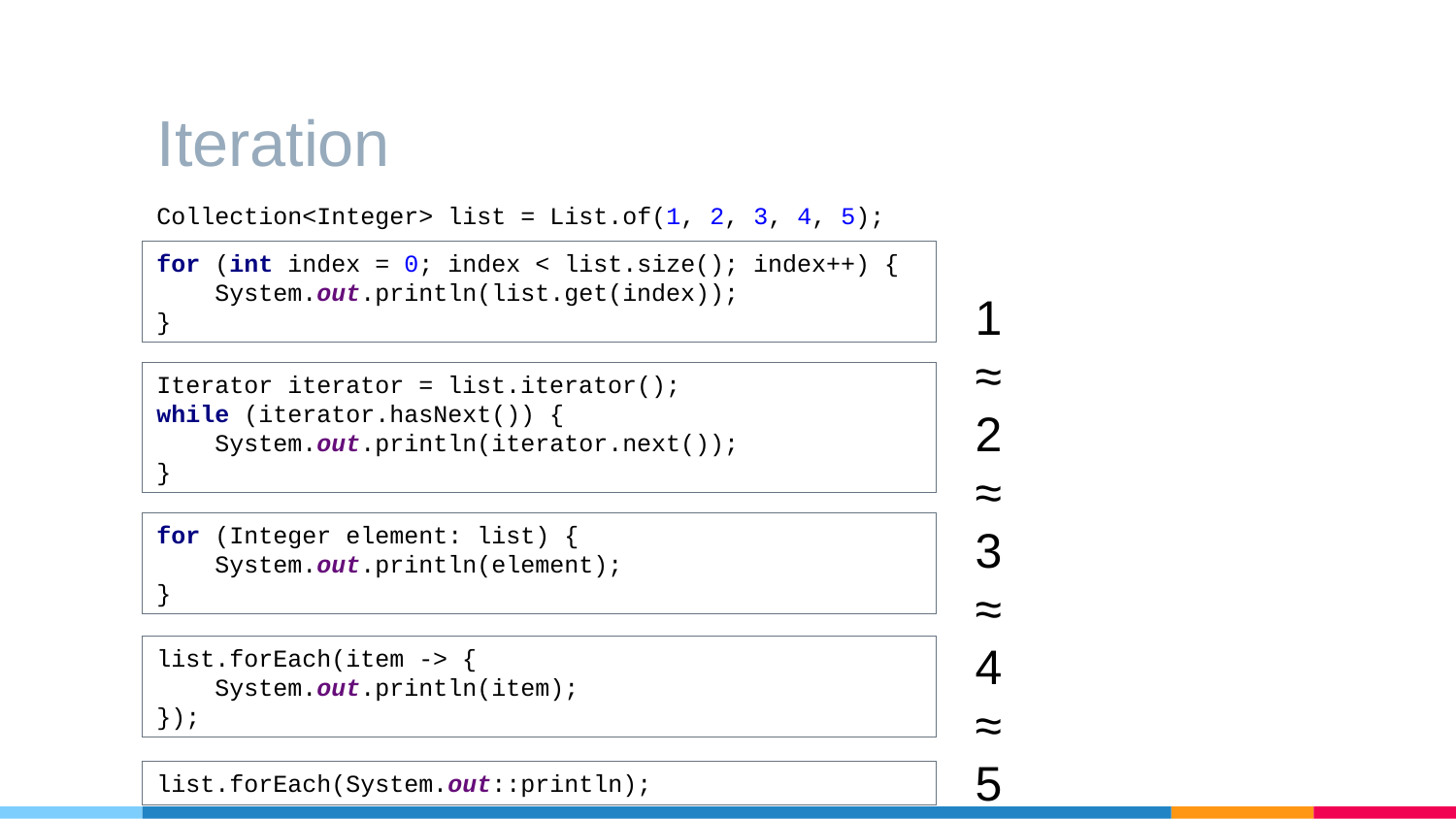

# Iteration
Collection<Integer> list = List.of(1, 2, 3, 4, 5);
for (int index = 0; index < list.size(); index++) {
    System.out.println(list.get(index));
}
1
≈2≈3≈4≈5
Iterator iterator = list.iterator();
while (iterator.hasNext()) {
    System.out.println(iterator.next());
}
for (Integer element: list) {
    System.out.println(element);
}
list.forEach(item -> {
    System.out.println(item);
});
list.forEach(System.out::println);